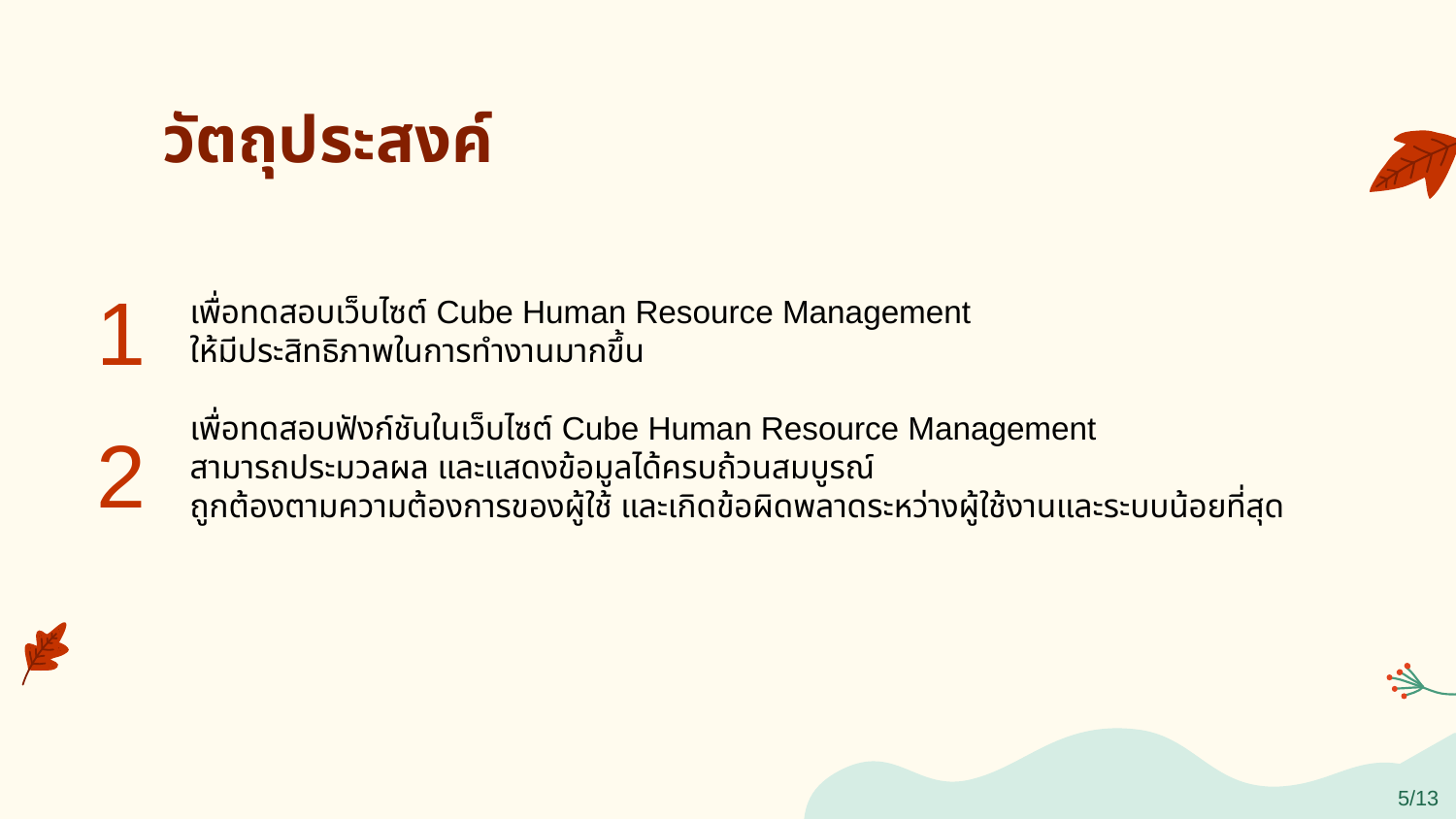

วัตถุประสงค์
1
เพื่อทดสอบเว็บไซต์ Cube Human Resource Management
ให้มีประสิทธิภาพในการทำงานมากขึ้น

เพื่อทดสอบฟังก์ชันในเว็บไซต์ Cube Human Resource Management
สามารถประมวลผล และแสดงข้อมูลได้ครบถ้วนสมบูรณ์
ถูกต้องตามความต้องการของผู้ใช้ และเกิดข้อผิดพลาดระหว่างผู้ใช้งานและระบบน้อยที่สุด
2
5/13